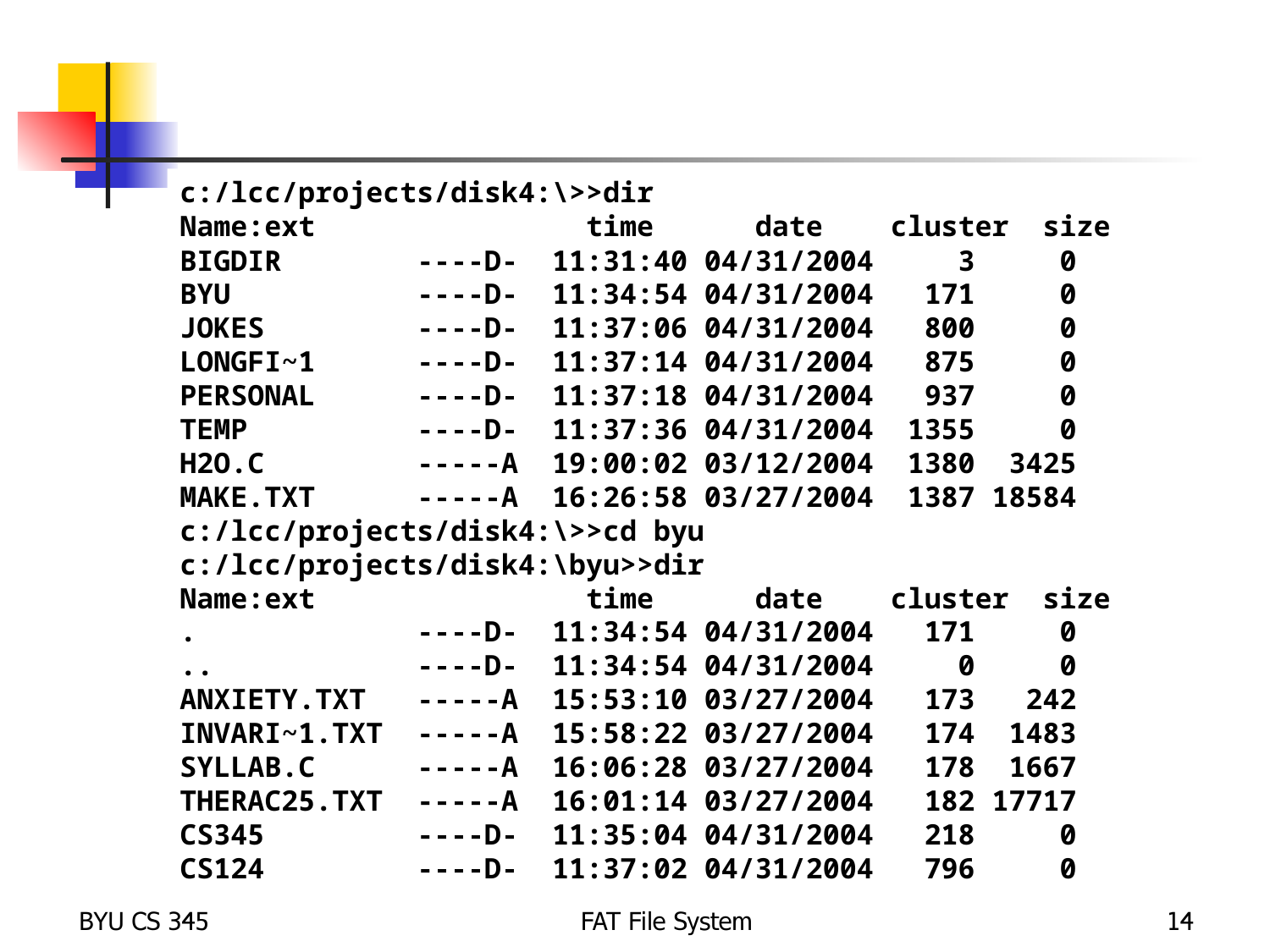

#
c:/lcc/projects/disk4:\>>dir
Name:ext                time      date    cluster  size
BIGDIR        ----D-  11:31:40 04/31/2004     3     0
BYU           ----D-  11:34:54 04/31/2004   171     0
JOKES         ----D-  11:37:06 04/31/2004   800     0
LONGFI~1      ----D-  11:37:14 04/31/2004   875     0
PERSONAL      ----D-  11:37:18 04/31/2004   937     0
TEMP          ----D-  11:37:36 04/31/2004  1355     0
H2O.C         -----A  19:00:02 03/12/2004  1380  3425
MAKE.TXT      -----A  16:26:58 03/27/2004  1387 18584
c:/lcc/projects/disk4:\>>cd byu
c:/lcc/projects/disk4:\byu>>dir
Name:ext                time      date    cluster  size
.             ----D-  11:34:54 04/31/2004   171     0
..            ----D-  11:34:54 04/31/2004     0     0
ANXIETY.TXT   -----A  15:53:10 03/27/2004   173   242
INVARI~1.TXT  -----A  15:58:22 03/27/2004   174  1483
SYLLAB.C      -----A  16:06:28 03/27/2004   178  1667
THERAC25.TXT  -----A  16:01:14 03/27/2004   182 17717
CS345         ----D-  11:35:04 04/31/2004   218     0
CS124         ----D-  11:37:02 04/31/2004   796     0
BYU CS 345
FAT File System
14